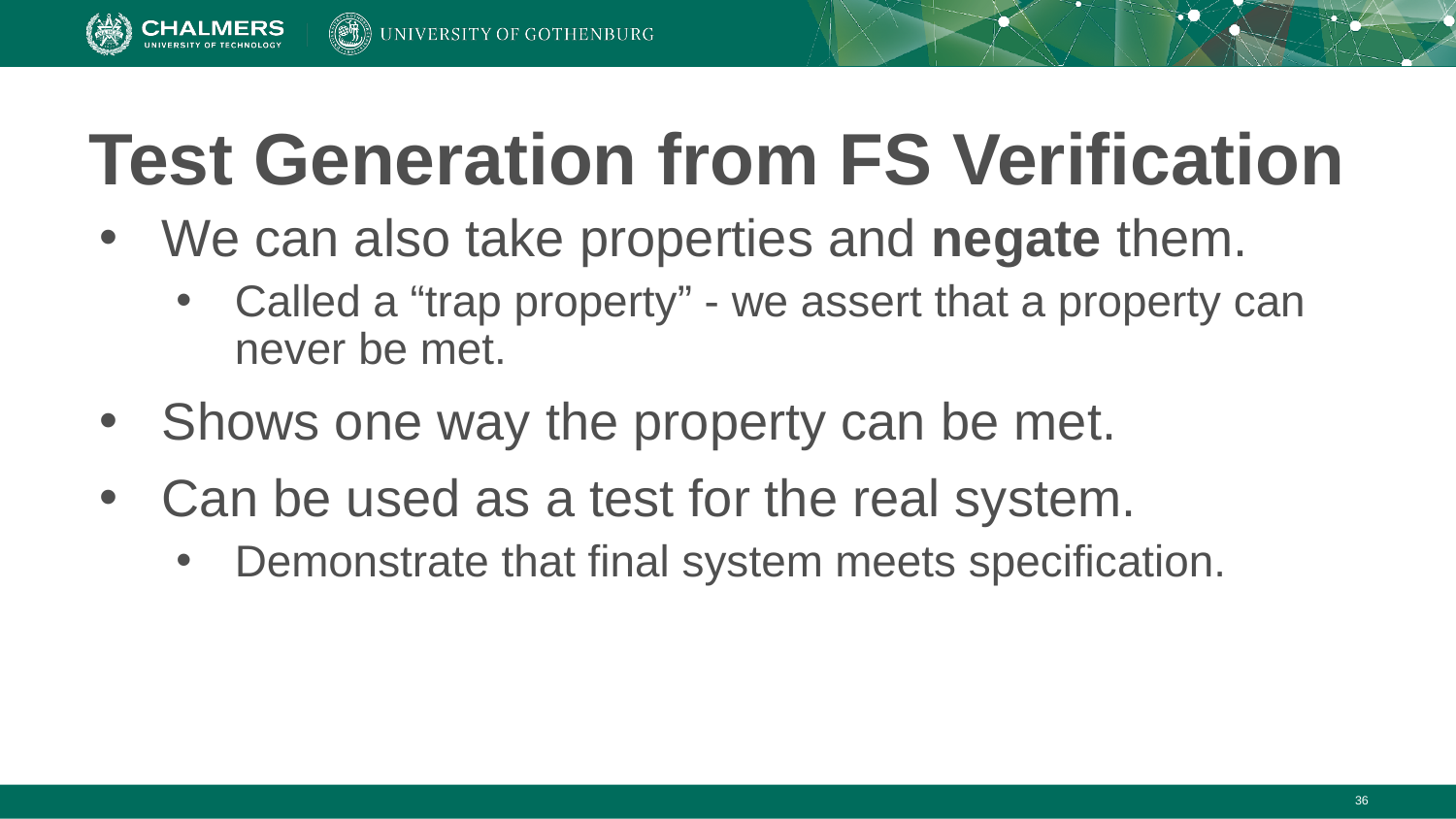

# Test Generation from FS Verification
We can also take properties and negate them.
Called a “trap property” - we assert that a property can never be met.
Shows one way the property can be met.
Can be used as a test for the real system.
Demonstrate that final system meets specification.
36